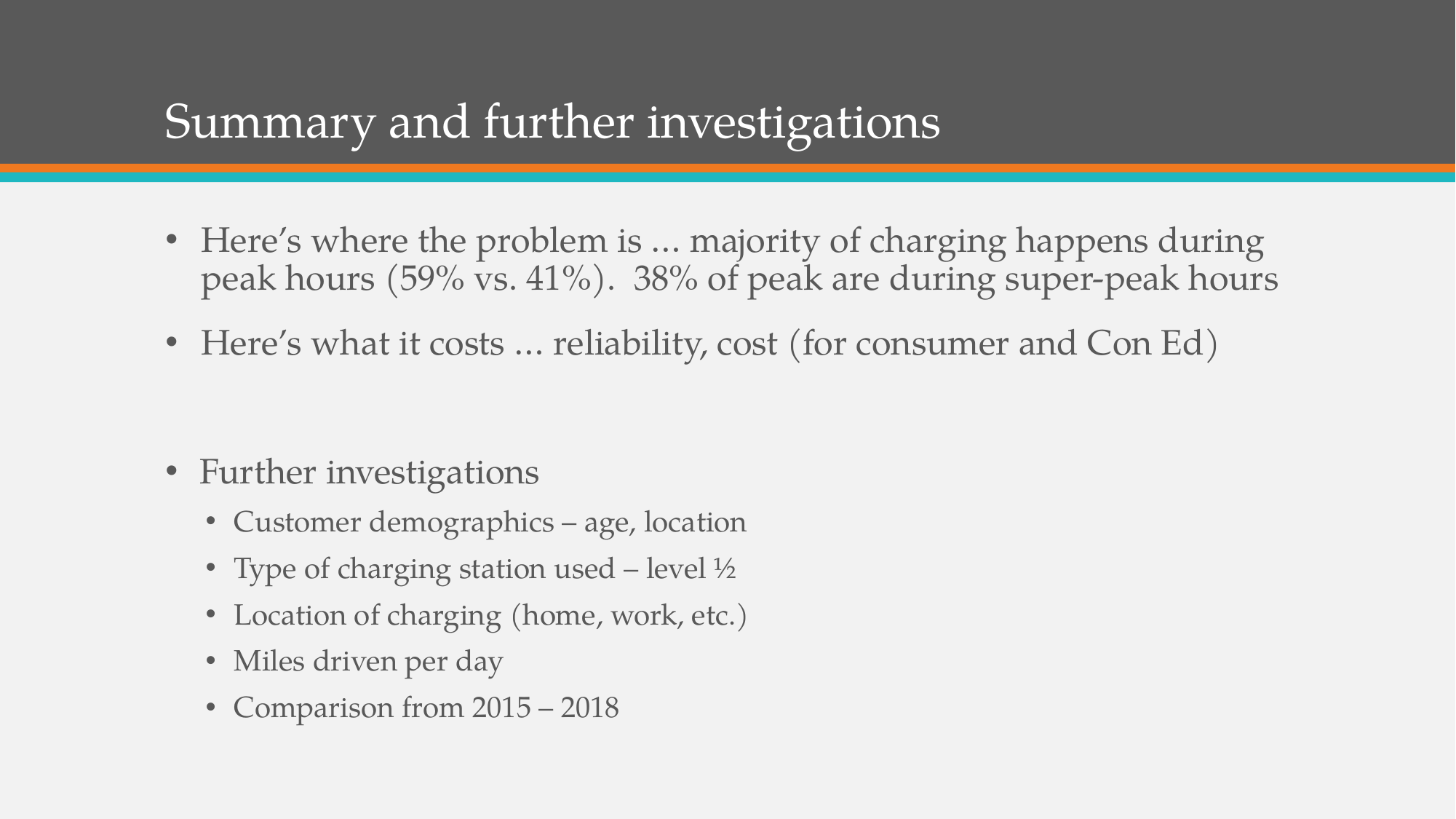

# Summary and further investigations
Here’s where the problem is … majority of charging happens during peak hours (59% vs. 41%).  38% of peak are during super-peak hours
Here’s what it costs … reliability, cost (for consumer and Con Ed)

Further investigations
Customer demographics – age, location
Type of charging station used – level ½
Location of charging (home, work, etc.)
Miles driven per day
Comparison from 2015 – 2018